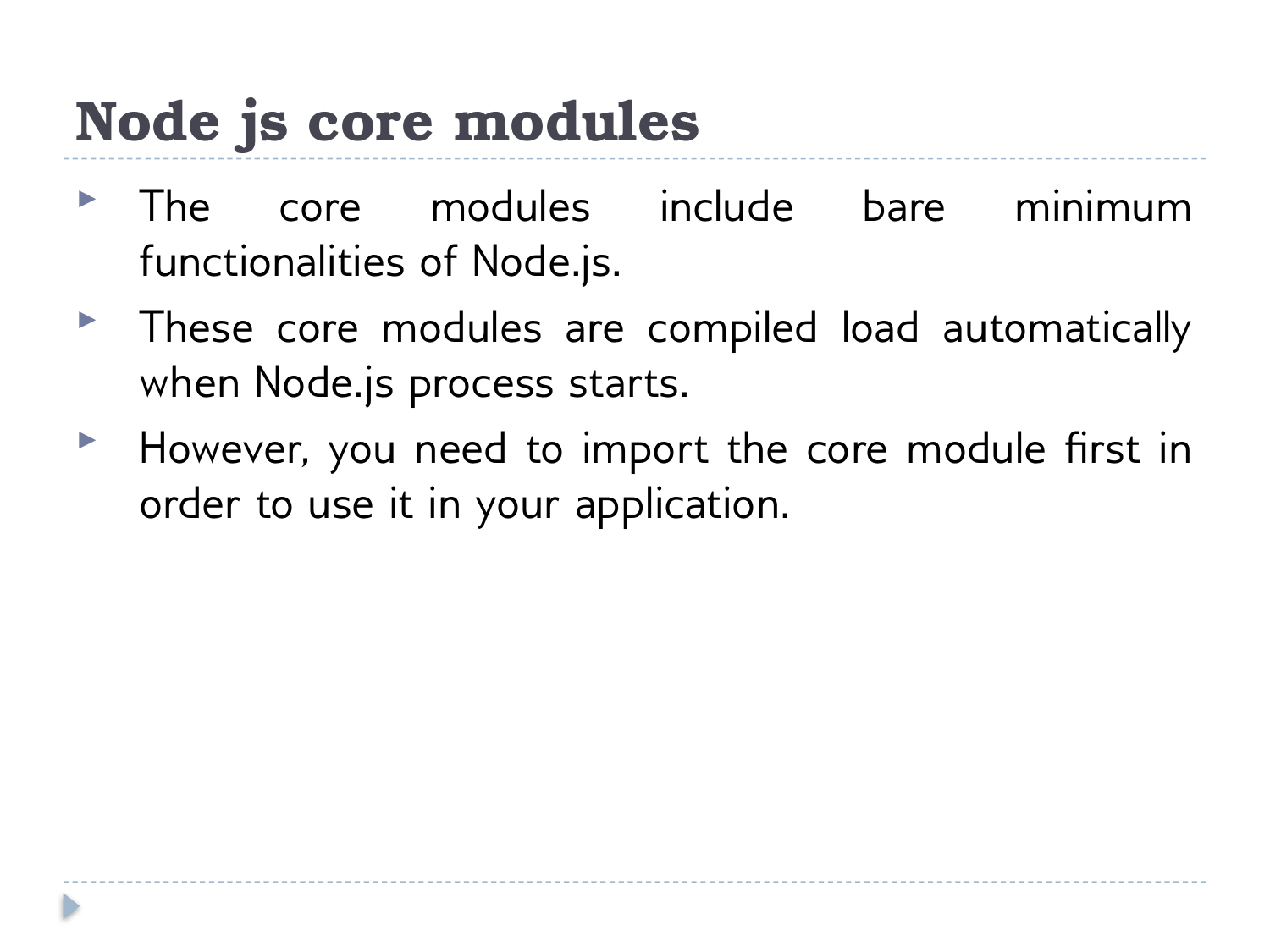

# Node js core modules
The core modules include bare minimum functionalities of Node.js.
These core modules are compiled load automatically when Node.js process starts.
However, you need to import the core module first in order to use it in your application.